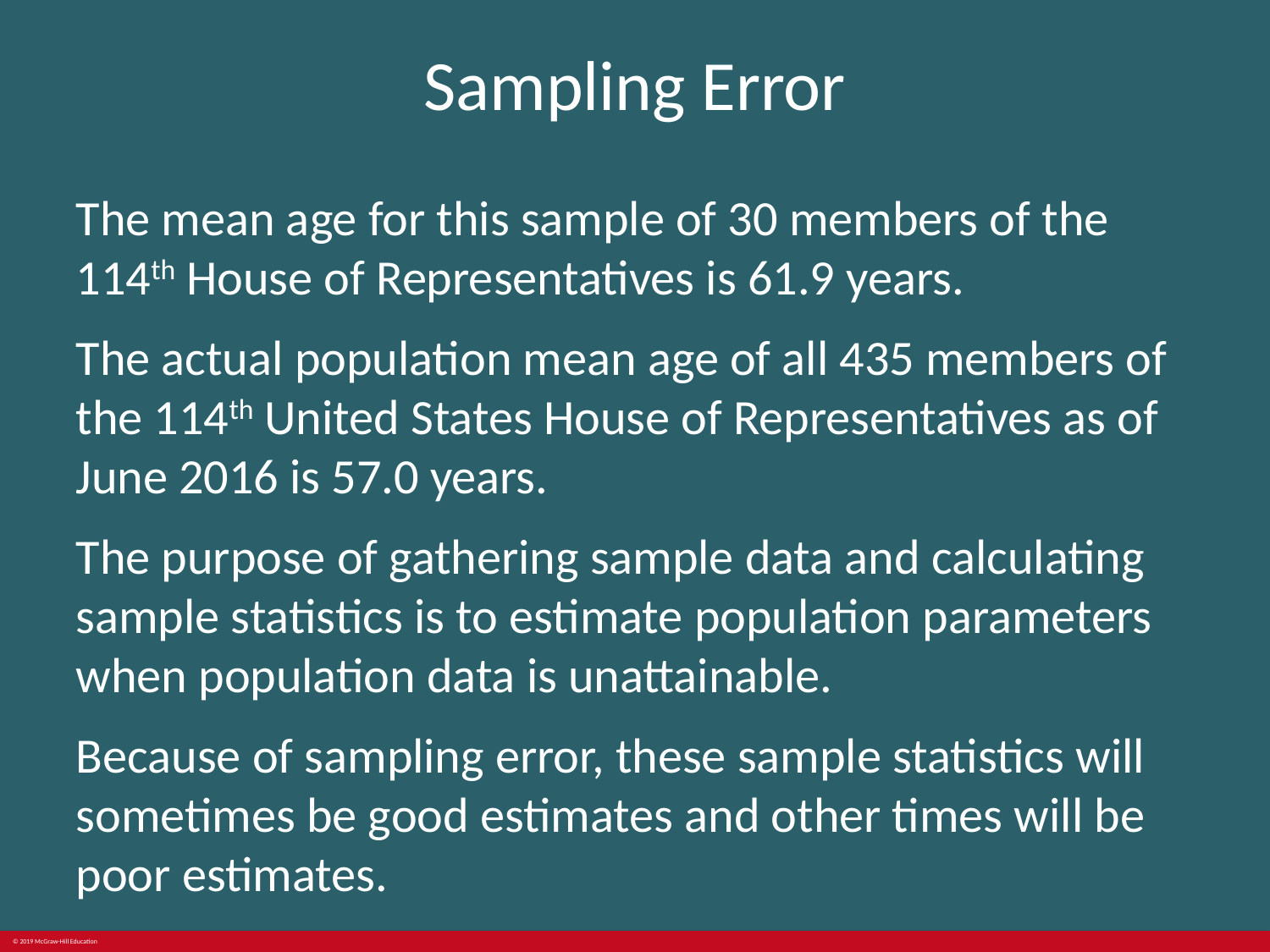

# Sampling Error
The mean age for this sample of 30 members of the 114th House of Representatives is 61.9 years.
The actual population mean age of all 435 members of the 114th United States House of Representatives as of June 2016 is 57.0 years.
The purpose of gathering sample data and calculating sample statistics is to estimate population parameters when population data is unattainable.
Because of sampling error, these sample statistics will sometimes be good estimates and other times will be poor estimates.